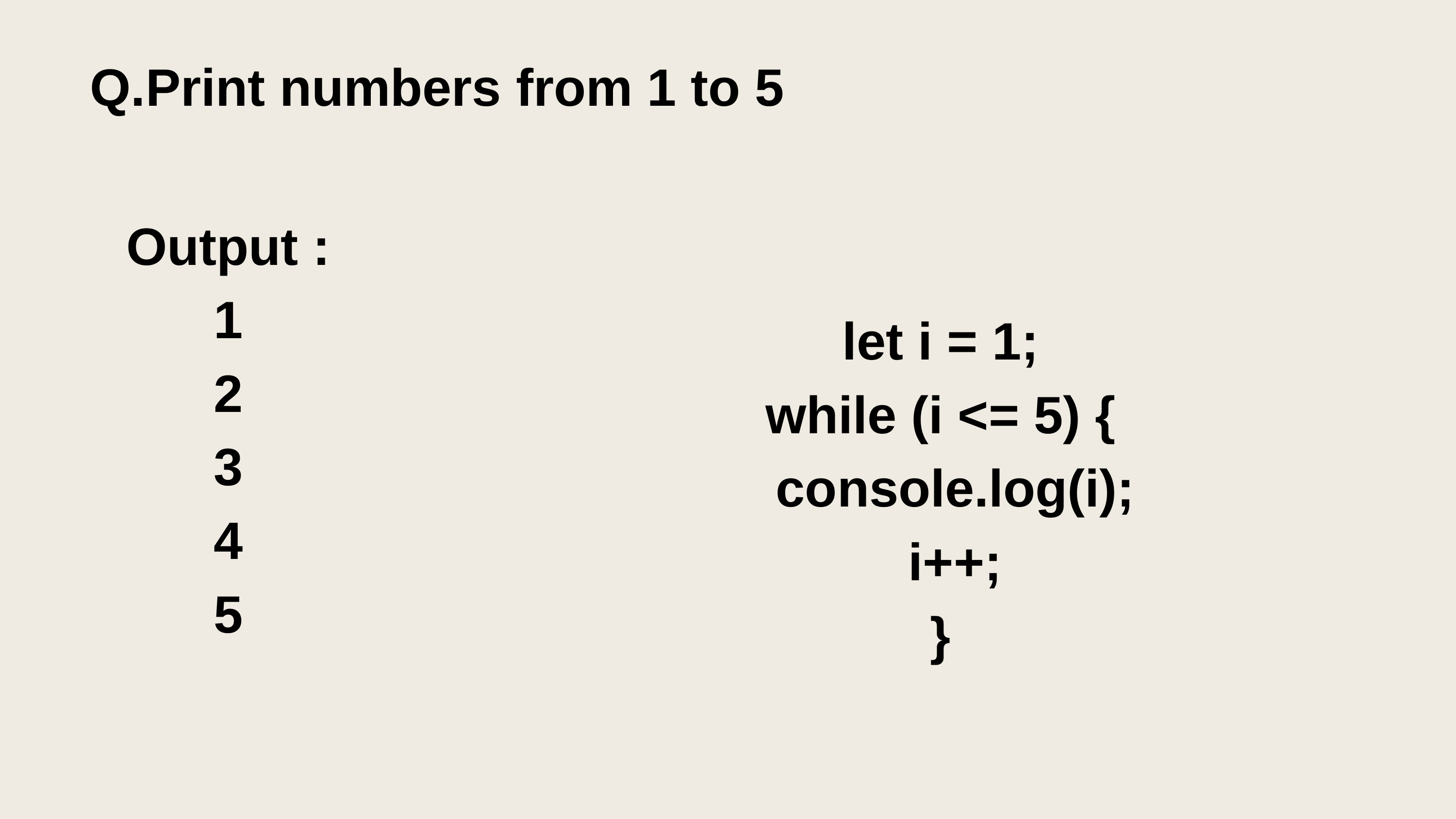

Q.Print numbers from 1 to 5
Output :
1
2
3
4
5
let i = 1;
while (i <= 5) {
  console.log(i);
  i++;
}